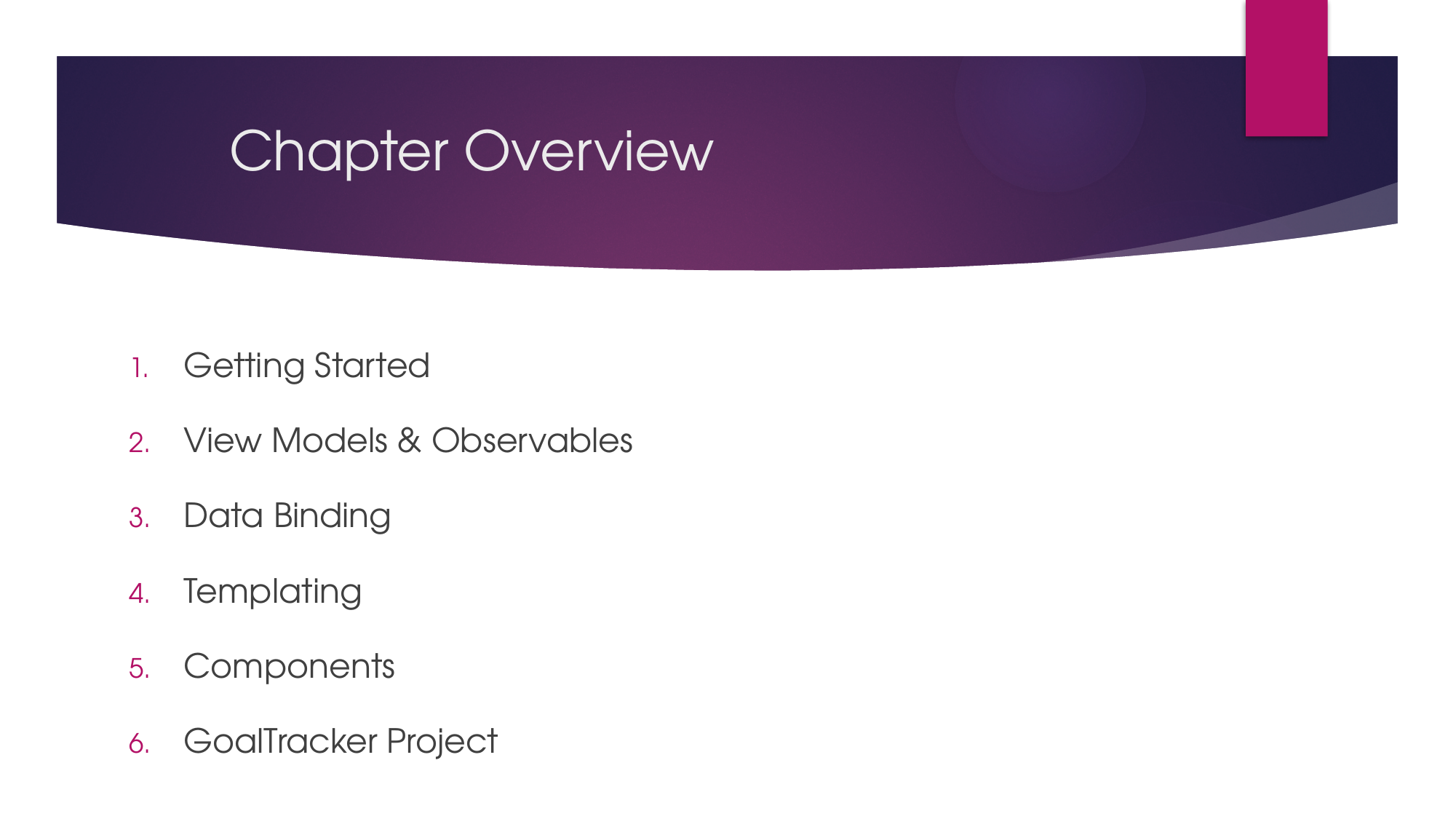

# Chapter Overview
Getting Started
View Models & Observables
Data Binding
Templating
Components
GoalTracker Project